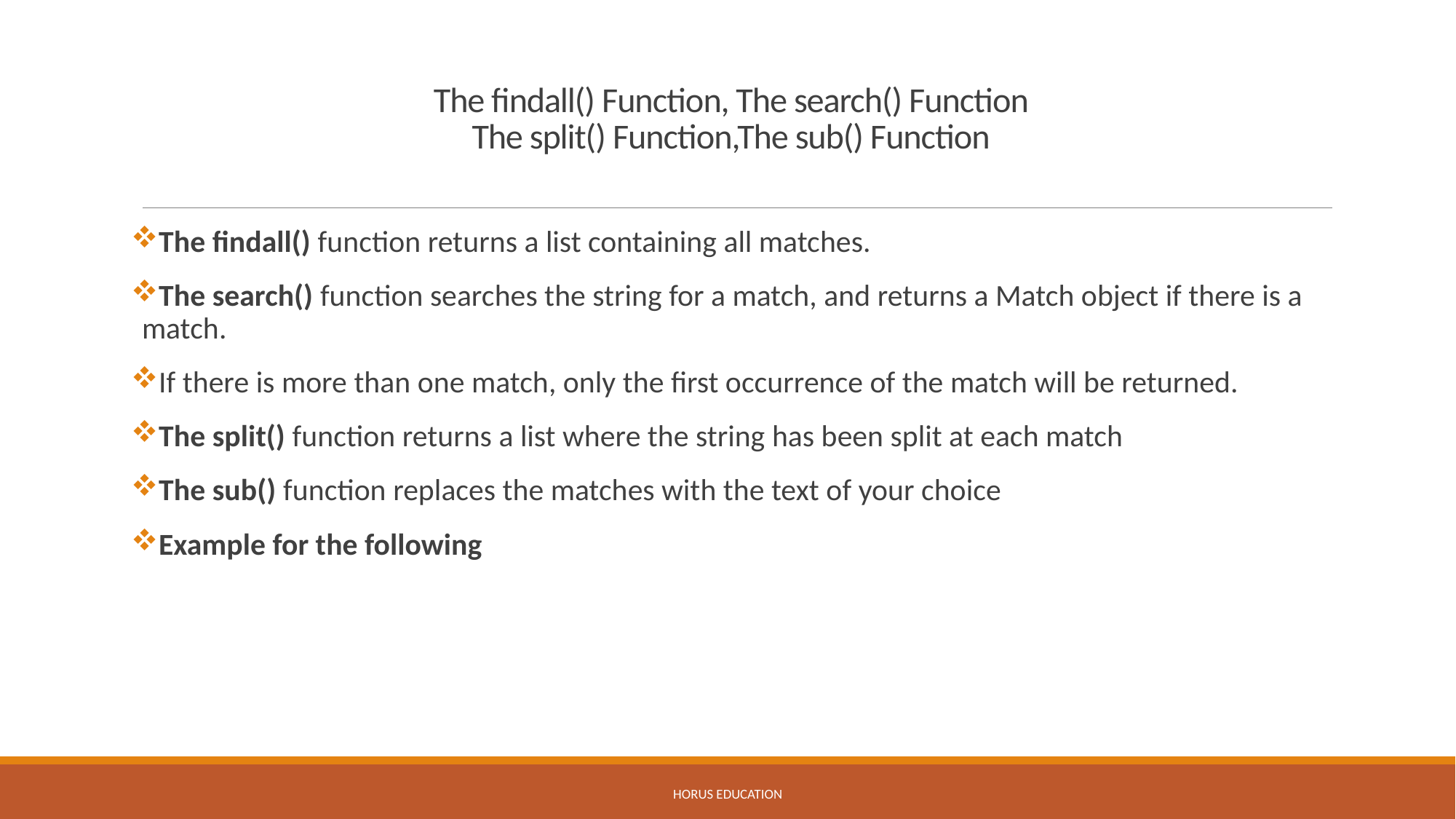

# The findall() Function, The search() Function The split() Function,The sub() Function
The findall() function returns a list containing all matches.
The search() function searches the string for a match, and returns a Match object if there is a match.
If there is more than one match, only the first occurrence of the match will be returned.
The split() function returns a list where the string has been split at each match
The sub() function replaces the matches with the text of your choice
Example for the following
HORUS EDUCATION